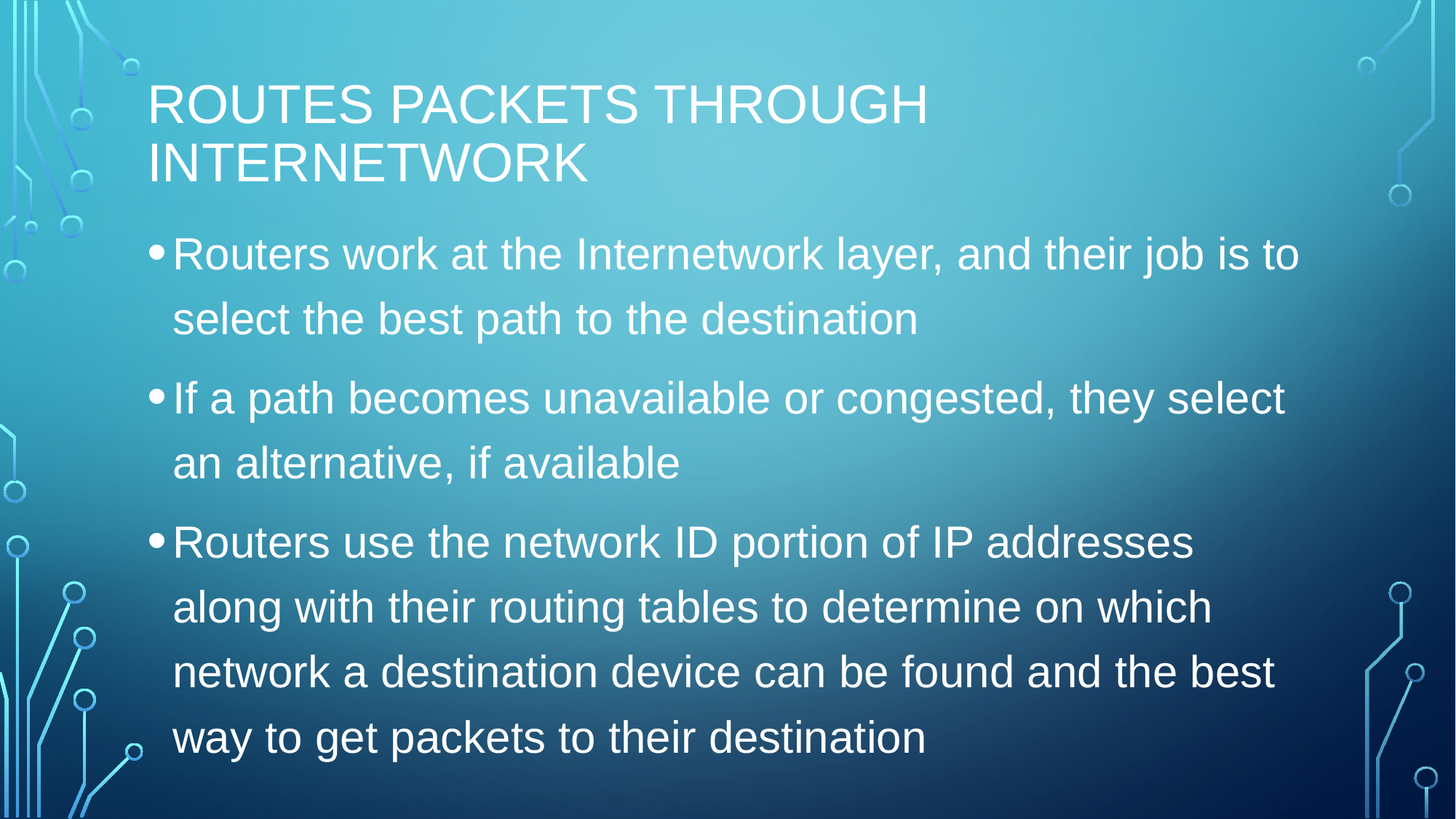

# Routes Packets through internetwork
Routers work at the Internetwork layer, and their job is to select the best path to the destination
If a path becomes unavailable or congested, they select an alternative, if available
Routers use the network ID portion of IP addresses along with their routing tables to determine on which network a destination device can be found and the best way to get packets to their destination